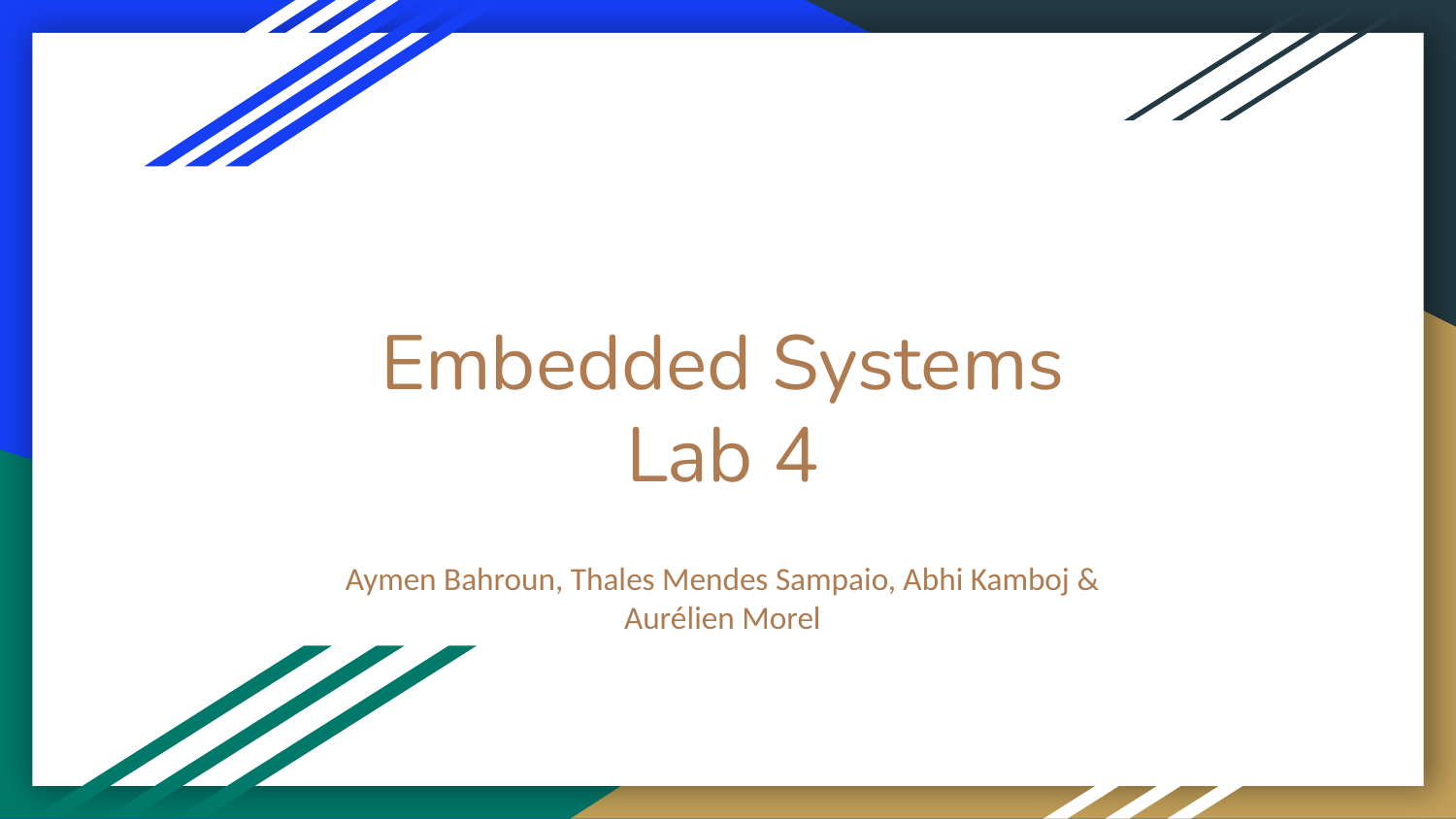

# Embedded Systems Lab 4
Aymen Bahroun, Thales Mendes Sampaio, Abhi Kamboj & Aurélien Morel